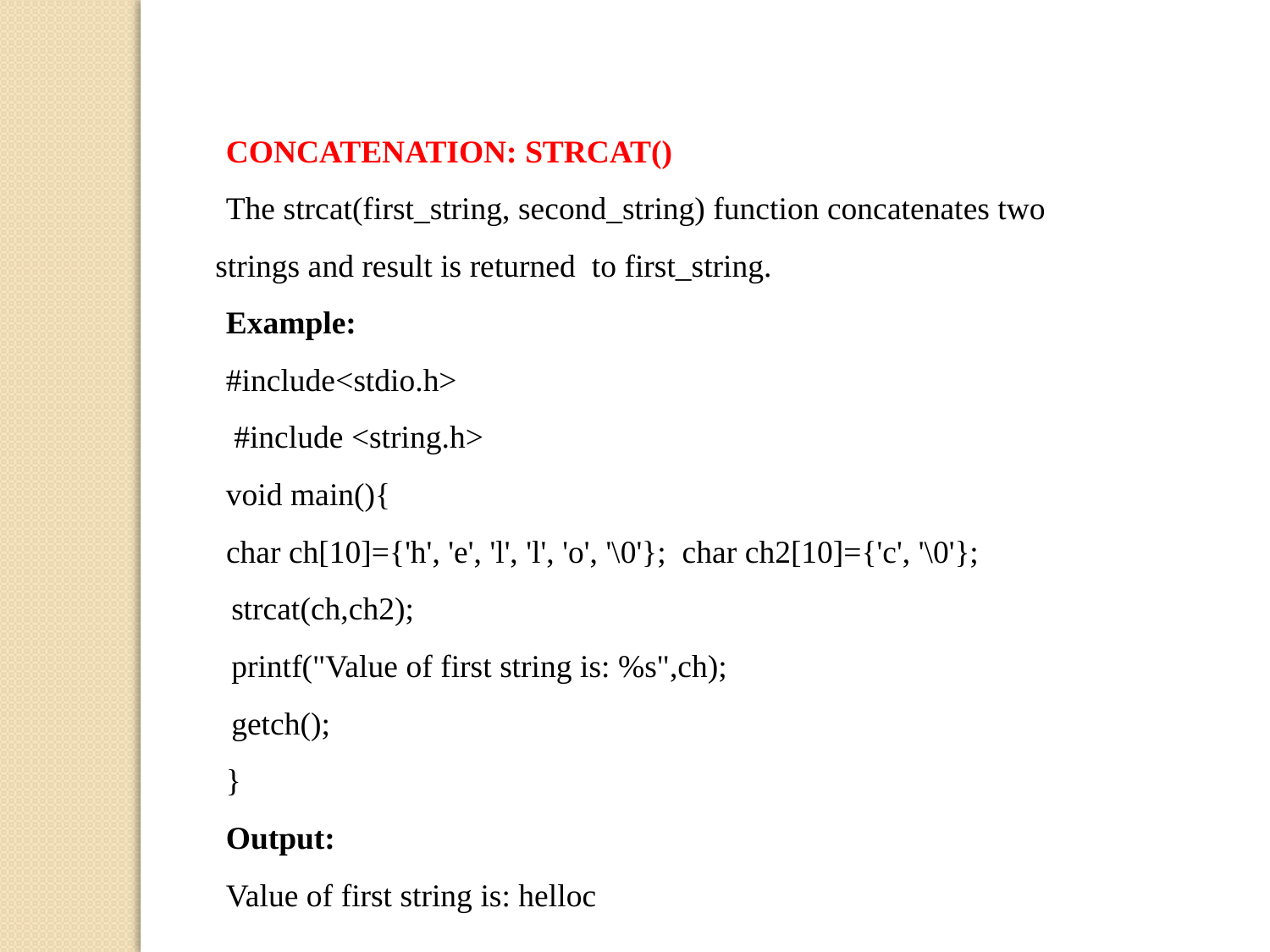

CONCATENATION: STRCAT()
The strcat(first_string, second_string) function concatenates two strings and result is returned  to first_string.
Example:
#include<stdio.h>
 #include <string.h>
void main(){
char ch[10]={'h', 'e', 'l', 'l', 'o', '\0'};  char ch2[10]={'c', '\0'};  strcat(ch,ch2);
printf("Value of first string is: %s",ch);
getch();
}
Output:
Value of first string is: helloc